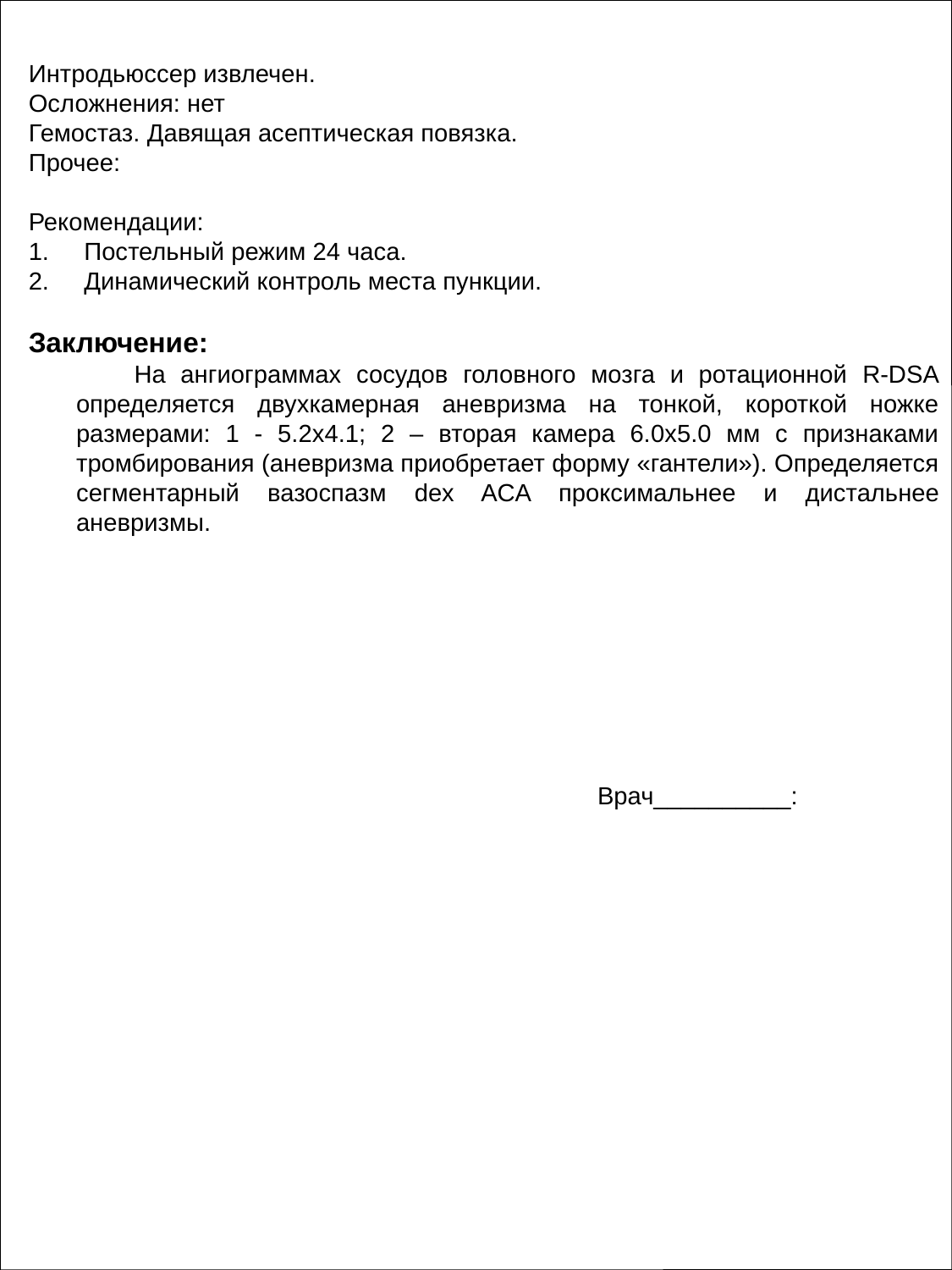

Интродьюссер извлечен.
Осложнения: нет
Гемостаз. Давящая асептическая повязка.
Прочее:

Рекомендации:
1.     Постельный режим 24 часа.
2.     Динамический контроль места пункции.

Заключение:
       На ангиограммах сосудов головного мозга и ротационной R-DSA определяется двухкамерная аневризма на тонкой, короткой ножке размерами: 1 - 5.2х4.1; 2 – вторая камера 6.0х5.0 мм с признаками тромбирования (аневризма приобретает форму «гантели»). Определяется сегментарный вазоспазм dex ACA проксимальнее и дистальнее аневризмы.

Врач__________: